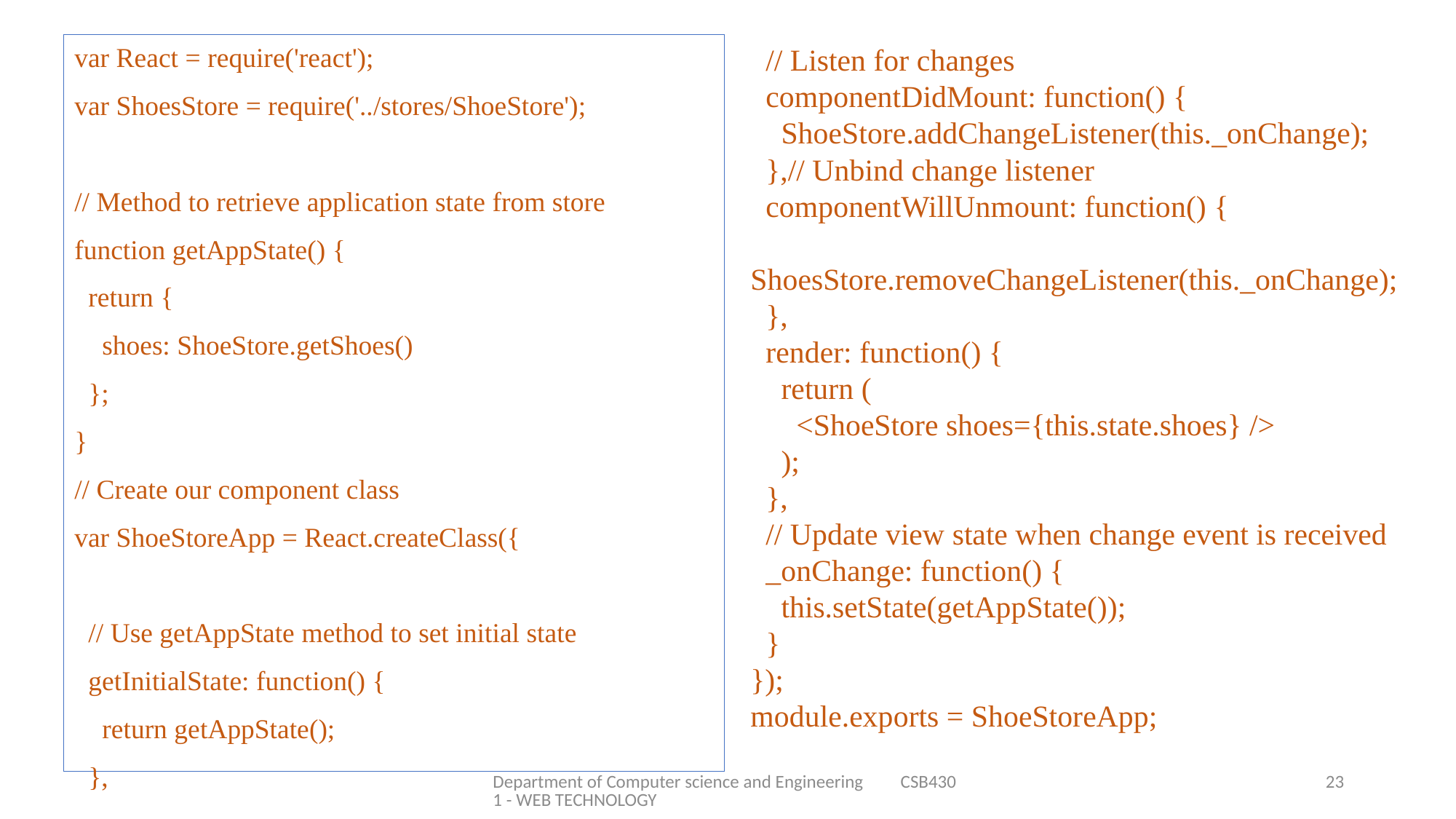

var React = require('react');
var ShoesStore = require('../stores/ShoeStore');

// Method to retrieve application state from store
function getAppState() {
  return {
    shoes: ShoeStore.getShoes()
  };
}
// Create our component class
var ShoeStoreApp = React.createClass({

  // Use getAppState method to set initial state
  getInitialState: function() {
    return getAppState();
  },

  // Listen for changes
  componentDidMount: function() {
    ShoeStore.addChangeListener(this._onChange);
  },// Unbind change listener
  componentWillUnmount: function() {
    ShoesStore.removeChangeListener(this._onChange);
  },
  render: function() {
    return (
      <ShoeStore shoes={this.state.shoes} />
    );
  },
  // Update view state when change event is received
  _onChange: function() {
    this.setState(getAppState());
  }
});
module.exports = ShoeStoreApp;
Department of Computer science and Engineering         CSB4301 - WEB TECHNOLOGY
23